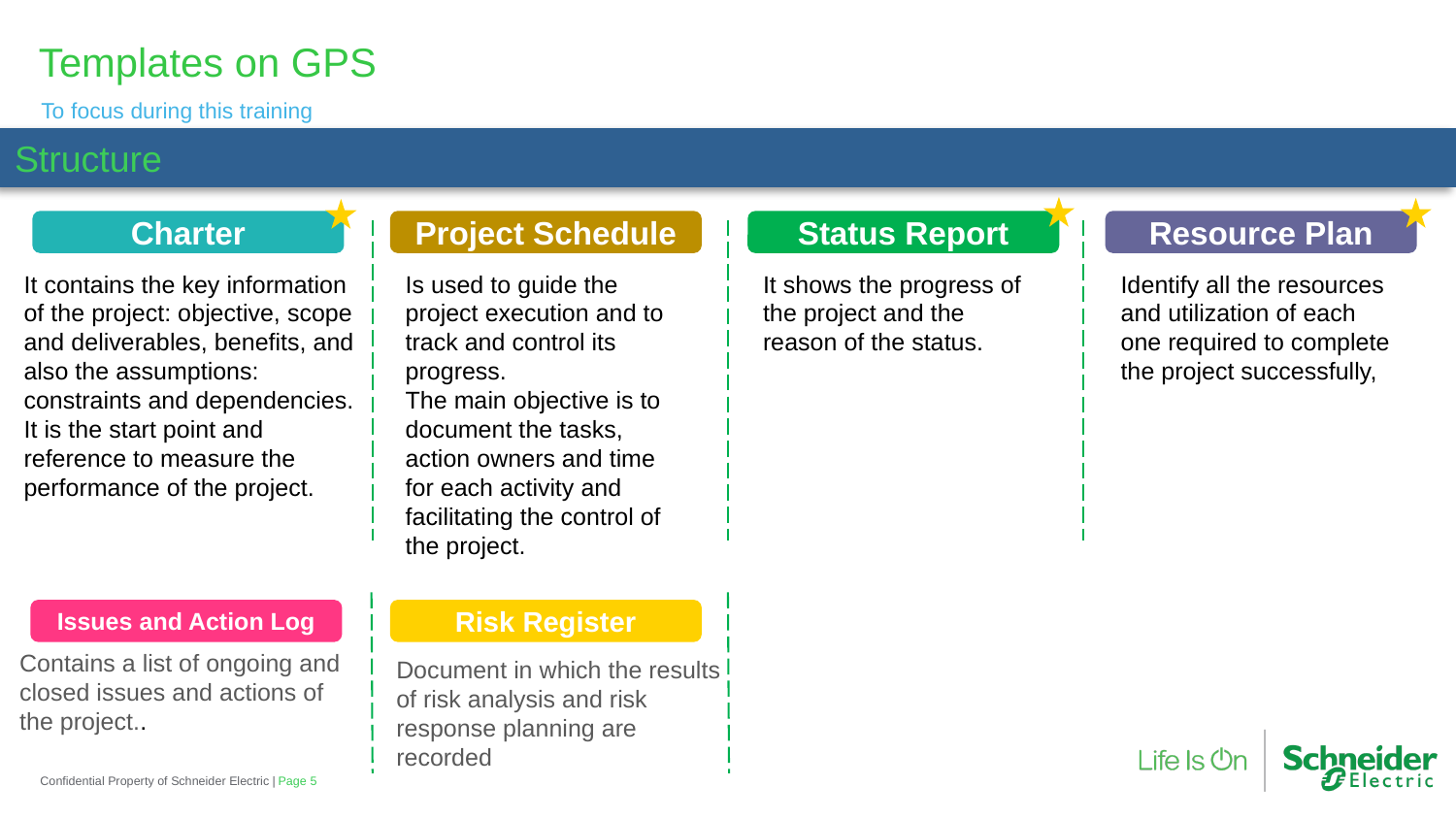

# Templates on GPS
To focus during this training
Structure

Charter
Project Schedule
Status Report
Resource Plan
It contains the key information of the project: objective, scope and deliverables, benefits, and also the assumptions: constraints and dependencies.
It is the start point and reference to measure the performance of the project.
Is used to guide the project execution and to track and control its progress.
The main objective is to document the tasks, action owners and time for each activity and facilitating the control of the project.
It shows the progress of the project and the reason of the status.

Identify all the resources and utilization of each one required to complete the project successfully,
Issues and Action Log
Risk Register
Contains a list of ongoing and closed issues and actions of the project..
Document in which the results of risk analysis and risk response planning are recorded
Confidential Property of Schneider Electric |
Page 5